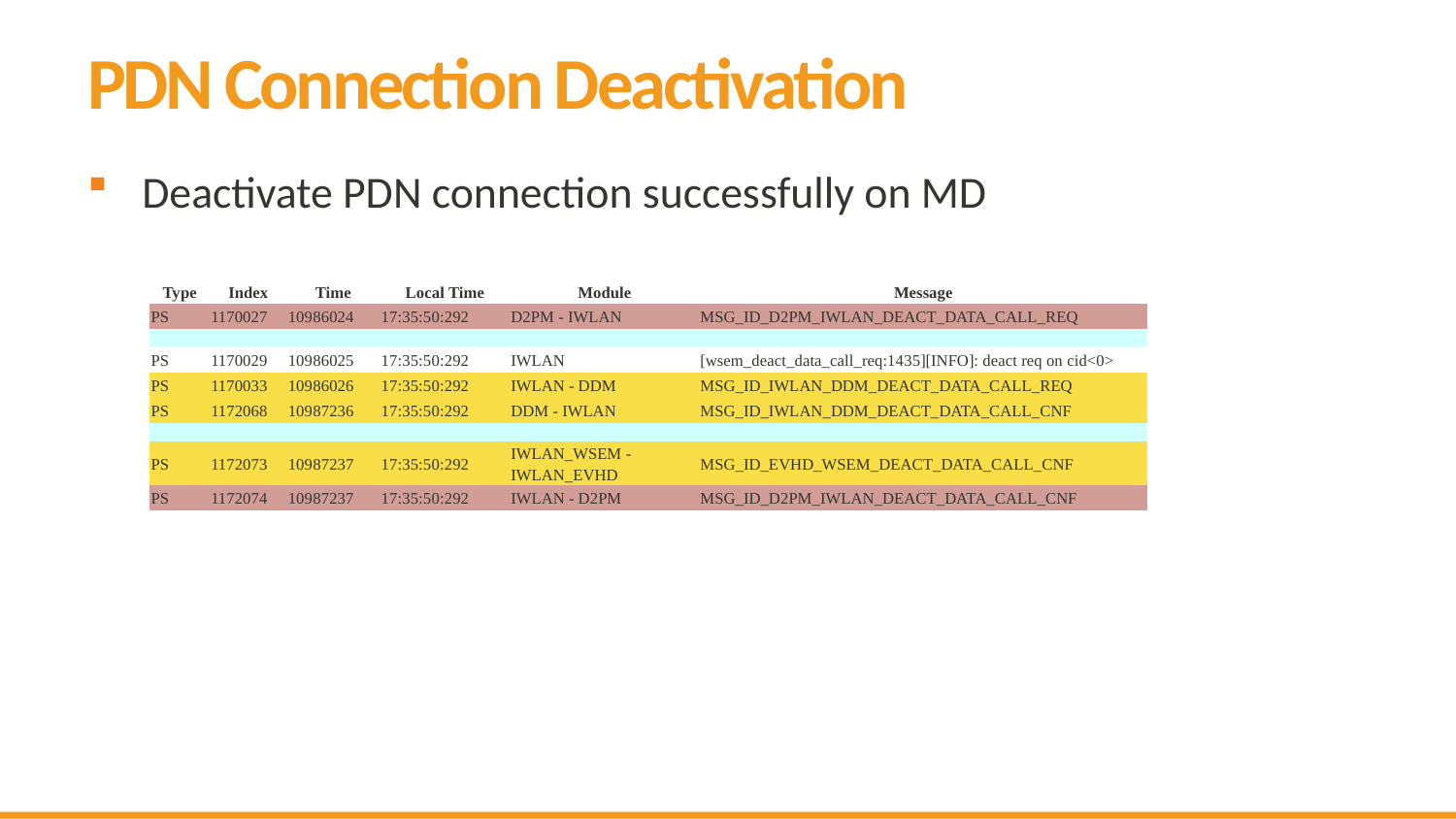

# PDN Connection Deactivation
Deactivate PDN connection successfully on MD

| Type | Index | Time | Local Time | Module | Message |
| --- | --- | --- | --- | --- | --- |
| PS | 1170027 | 10986024 | 17:35:50:292 | D2PM - IWLAN | MSG\_ID\_D2PM\_IWLAN\_DEACT\_DATA\_CALL\_REQ |
|  |  |  |  |  |  |
| PS | 1170029 | 10986025 | 17:35:50:292 | IWLAN | [wsem\_deact\_data\_call\_req:1435][INFO]: deact req on cid<0> |
| PS | 1170033 | 10986026 | 17:35:50:292 | IWLAN - DDM | MSG\_ID\_IWLAN\_DDM\_DEACT\_DATA\_CALL\_REQ |
| PS | 1172068 | 10987236 | 17:35:50:292 | DDM - IWLAN | MSG\_ID\_IWLAN\_DDM\_DEACT\_DATA\_CALL\_CNF |
|  |  |  |  |  |  |
| PS | 1172073 | 10987237 | 17:35:50:292 | IWLAN\_WSEM - IWLAN\_EVHD | MSG\_ID\_EVHD\_WSEM\_DEACT\_DATA\_CALL\_CNF |
| PS | 1172074 | 10987237 | 17:35:50:292 | IWLAN - D2PM | MSG\_ID\_D2PM\_IWLAN\_DEACT\_DATA\_CALL\_CNF |